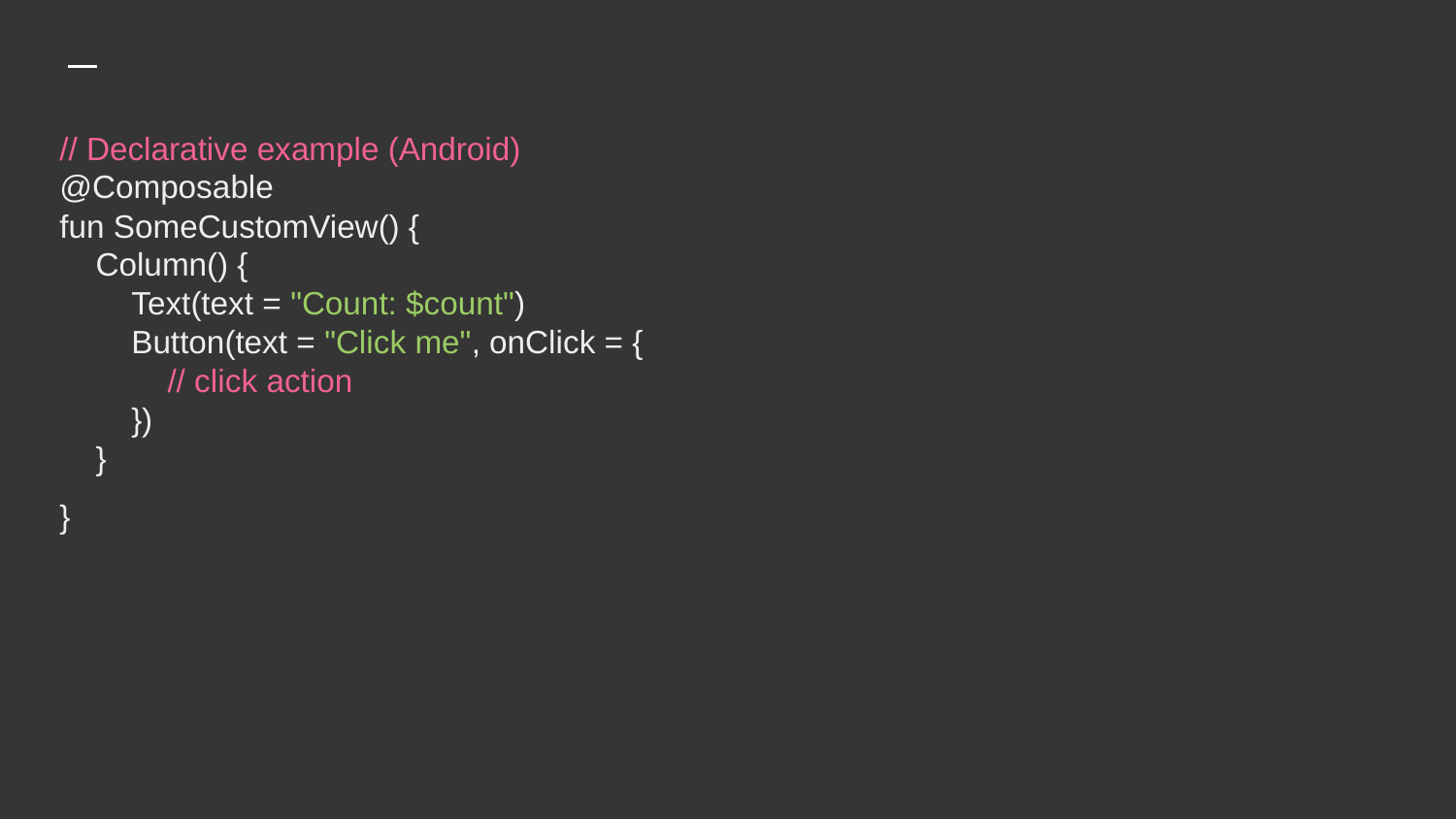

# // Declarative example (Android)
@Composable
fun SomeCustomView() {
    Column() {
        Text(text = "Count: $count")
        Button(text = "Click me", onClick = {
            // click action
        })
    }
}